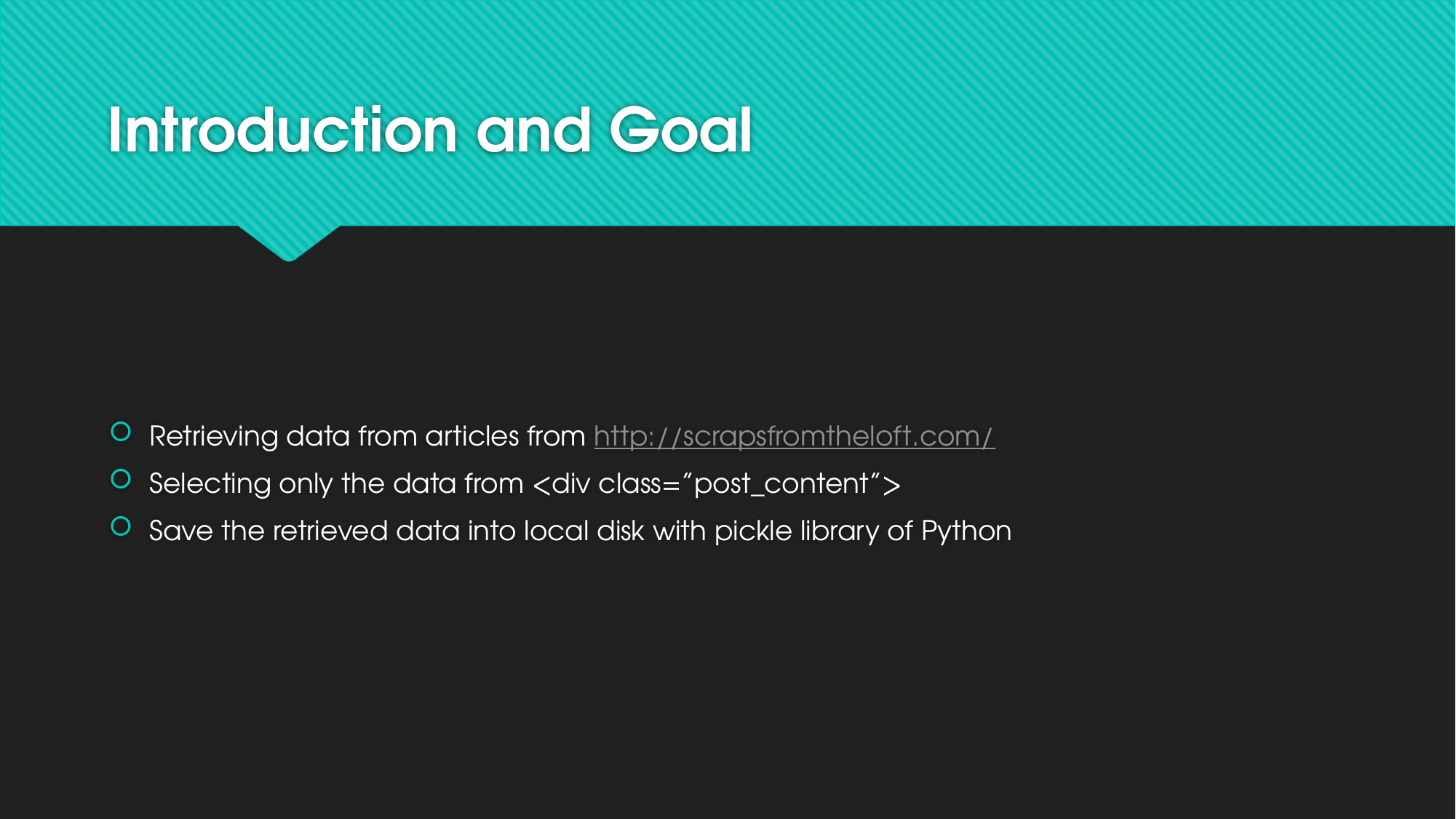

# Introduction and Goal
Retrieving data from articles from http://scrapsfromtheloft.com/
Selecting only the data from <div class=”post_content”>
Save the retrieved data into local disk with pickle library of Python